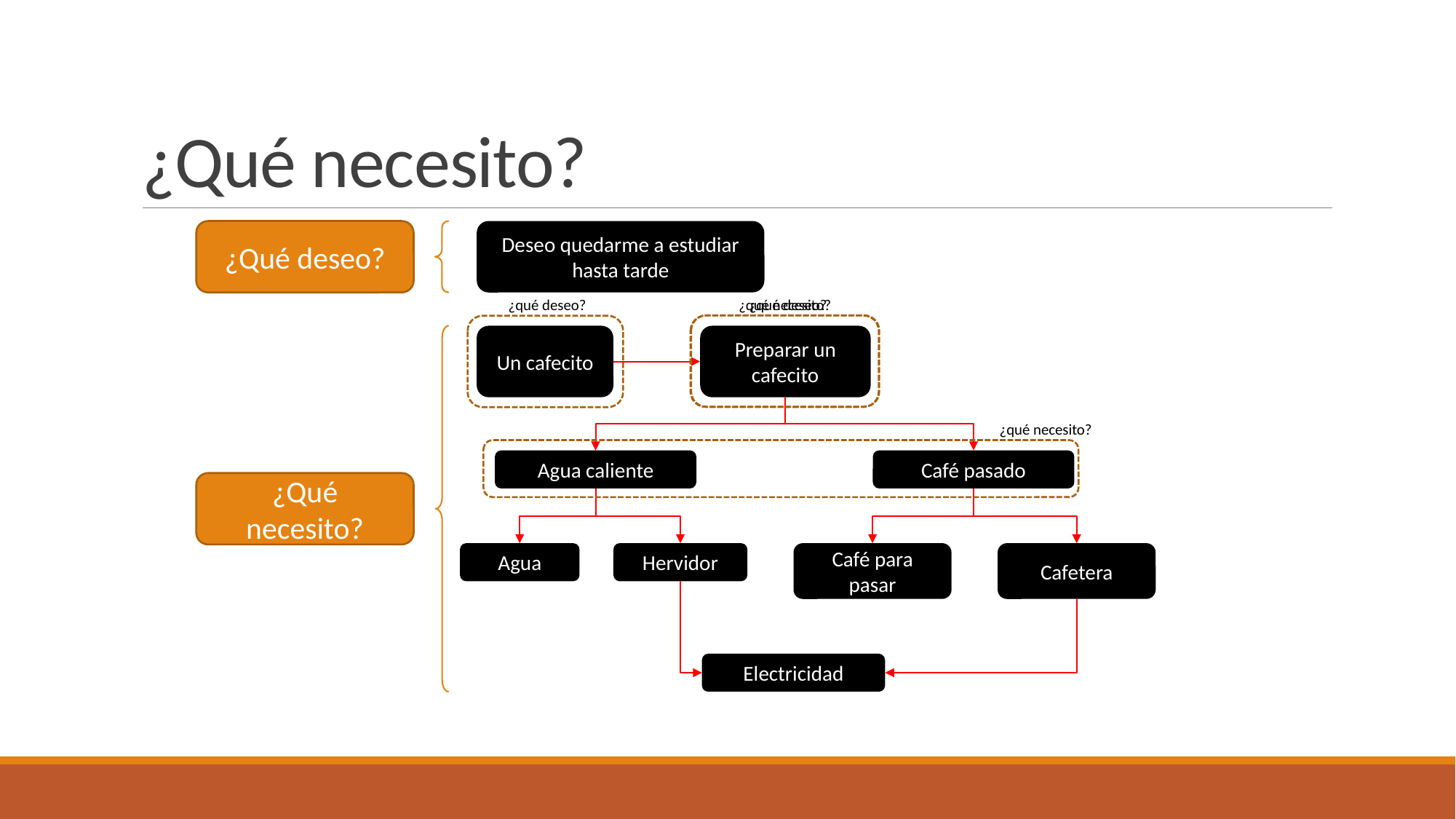

# ¿Qué necesito?
¿Qué deseo?

Deseo quedarme a estudiar hasta tarde
¿qué deseo?

¿qué necesito?

¿qué deseo?

¿qué necesito?

Un cafecito
¿Qué necesito?
Preparar un cafecito
Agua caliente
Café pasado
Agua
Hervidor
Café para pasar
Cafetera
Electricidad